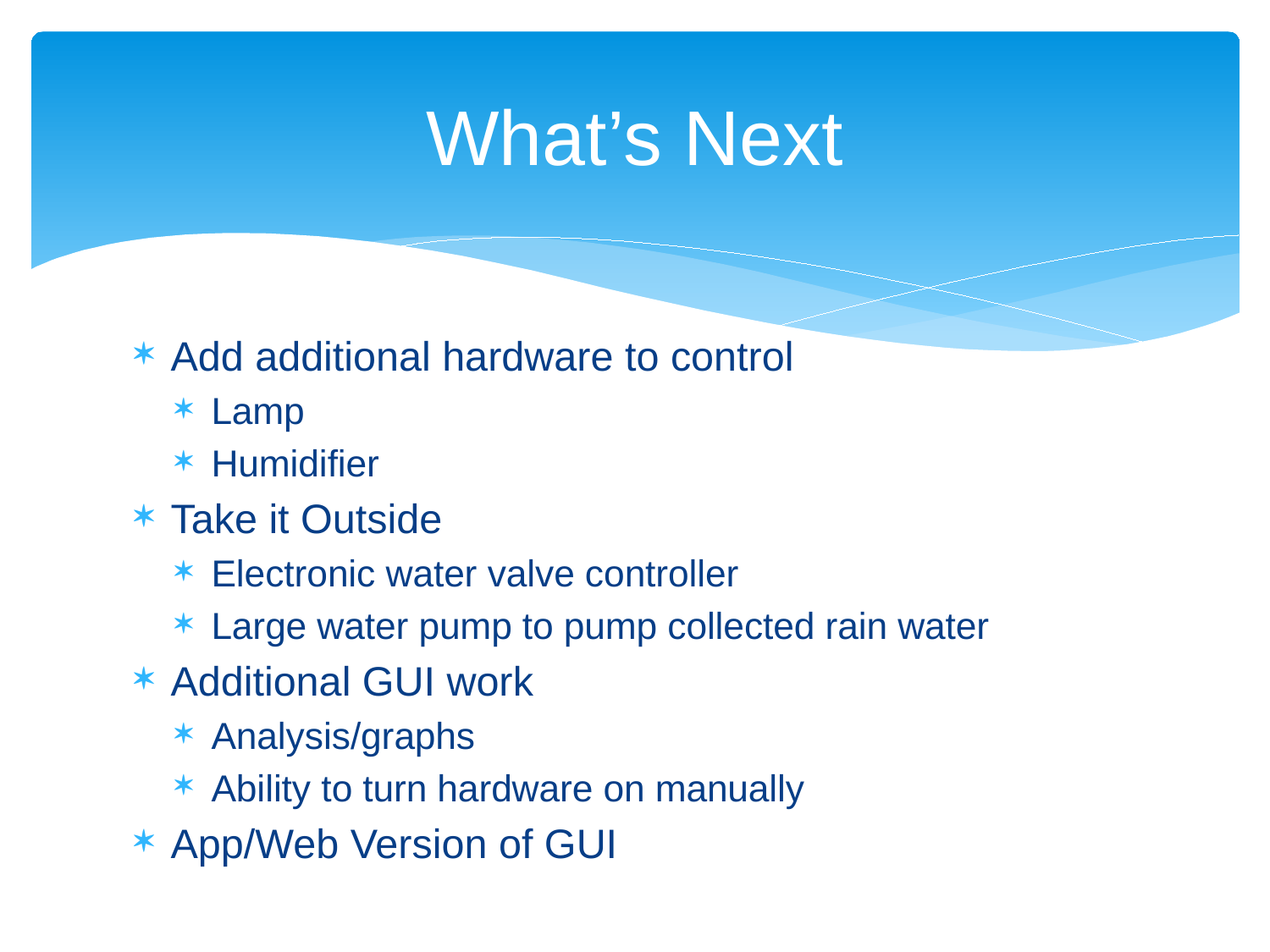

# What’s Next
Add additional hardware to control
Lamp
Humidifier
Take it Outside
Electronic water valve controller
Large water pump to pump collected rain water
Additional GUI work
Analysis/graphs
Ability to turn hardware on manually
App/Web Version of GUI